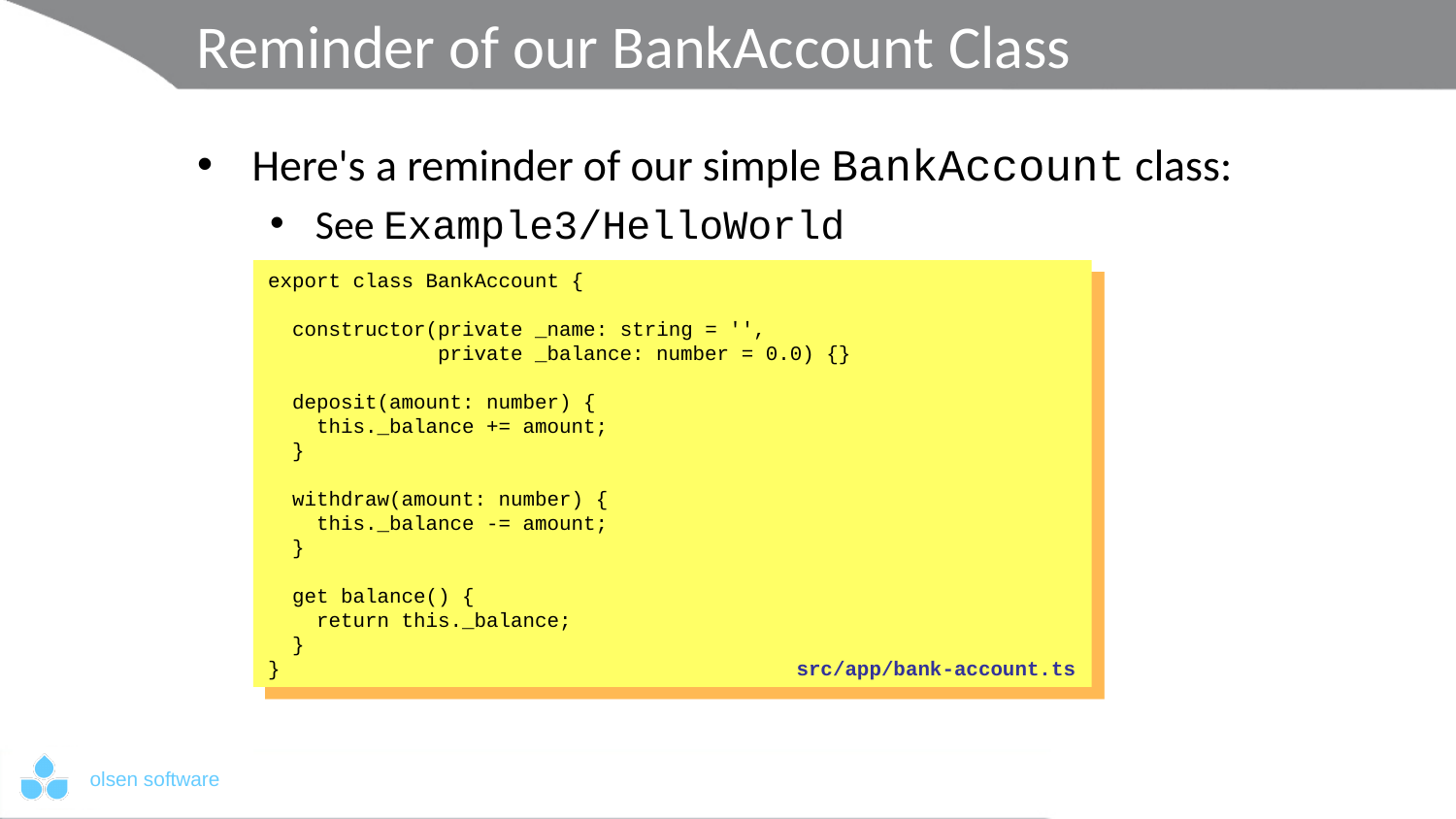

# Reminder of our BankAccount Class
Here's a reminder of our simple BankAccount class:
See Example3/HelloWorld

export class BankAccount {

  constructor(private _name: string = '',
              private _balance: number = 0.0) {}

  deposit(amount: number) {
    this._balance += amount;
  }

  withdraw(amount: number) {
    this._balance -= amount;
  }

  get balance() {
    return this._balance;
  }
}
src/app/bank-account.ts